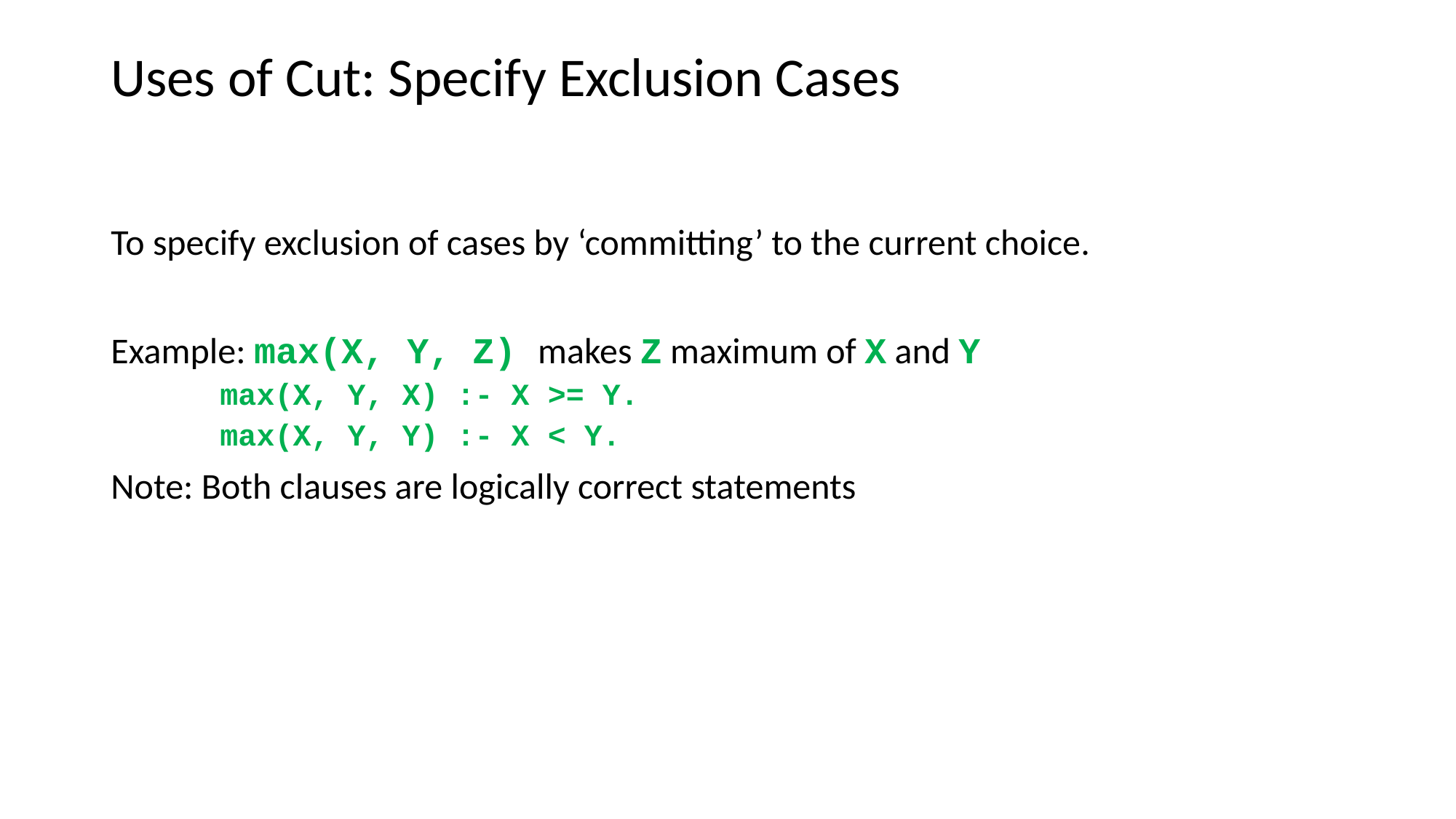

# Uses of Cut: Specify Exclusion Cases
To specify exclusion of cases by ‘committing’ to the current choice.

Example: max(X, Y, Z) makes Z maximum of X and Y
max(X, Y, X) :- X >= Y.
max(X, Y, Y) :- X < Y.
Note: Both clauses are logically correct statements